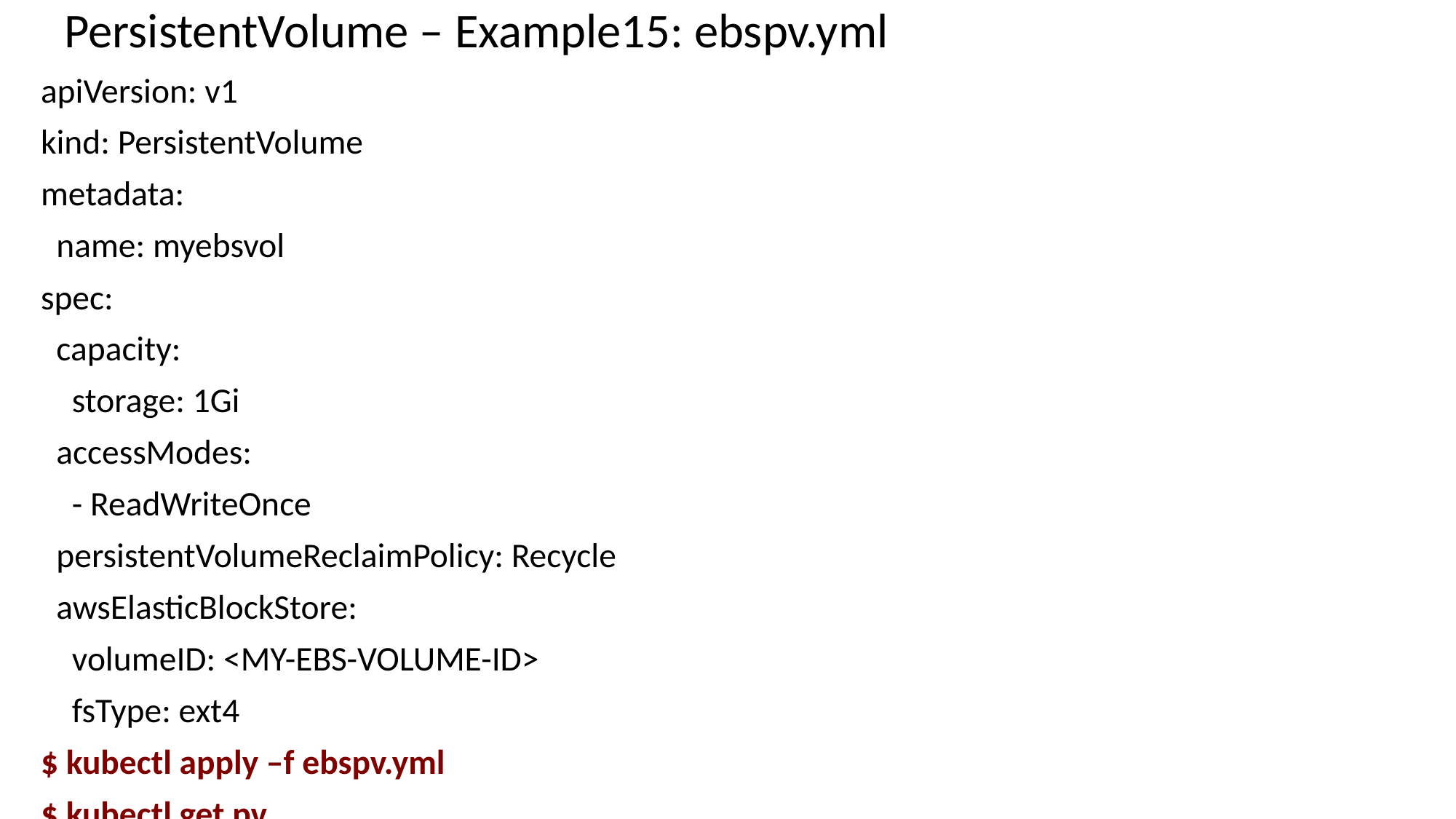

PersistentVolume – Example15: ebspv.yml
apiVersion: v1
kind: PersistentVolume
metadata:
  name: myebsvol
spec:
  capacity:
    storage: 1Gi
  accessModes:
    - ReadWriteOnce
  persistentVolumeReclaimPolicy: Recycle
  awsElasticBlockStore:
    volumeID: <MY-EBS-VOLUME-ID>
    fsType: ext4
$ kubectl apply –f ebspv.yml
$ kubectl get pv